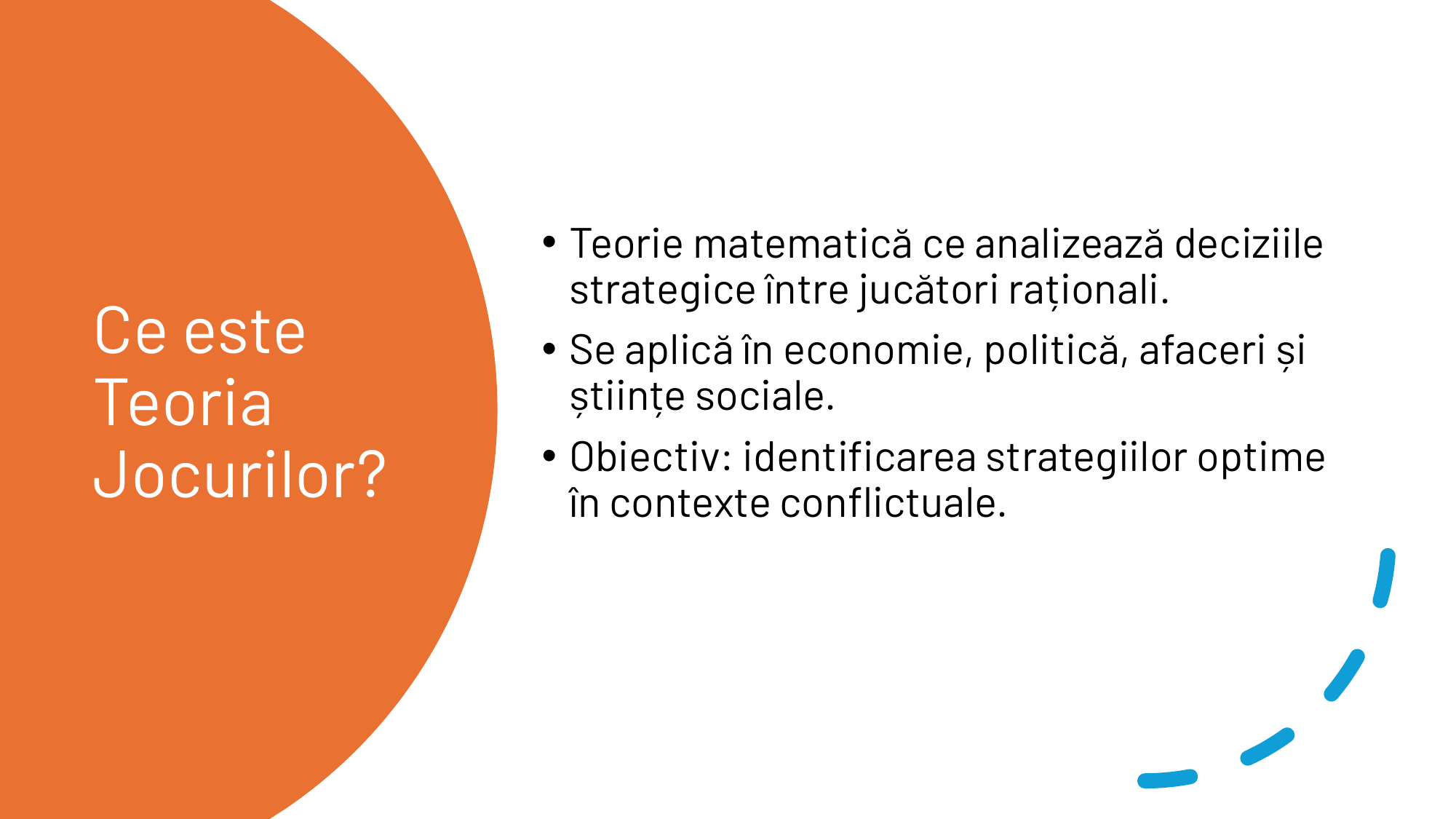

Teorie matematică ce analizează deciziile strategice între jucători raționali.
Se aplică în economie, politică, afaceri și științe sociale.
Obiectiv: identificarea strategiilor optime în contexte conflictuale.

# Ce este Teoria Jocurilor?